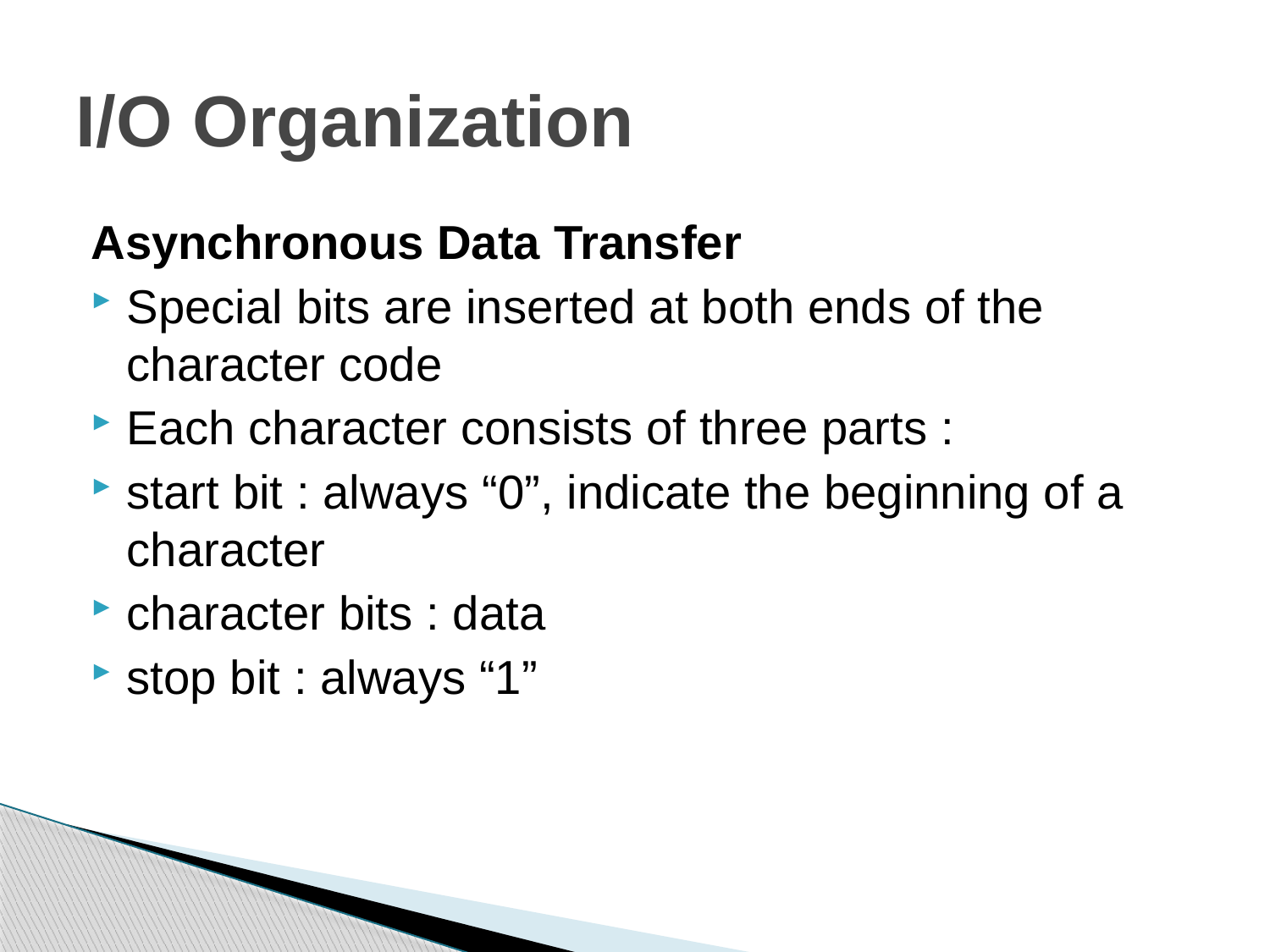

# I/O Organization
Asynchronous Data Transfer
Special bits are inserted at both ends of the character code
Each character consists of three parts :
start bit : always “0”, indicate the beginning of a character
character bits : data
stop bit : always “1”